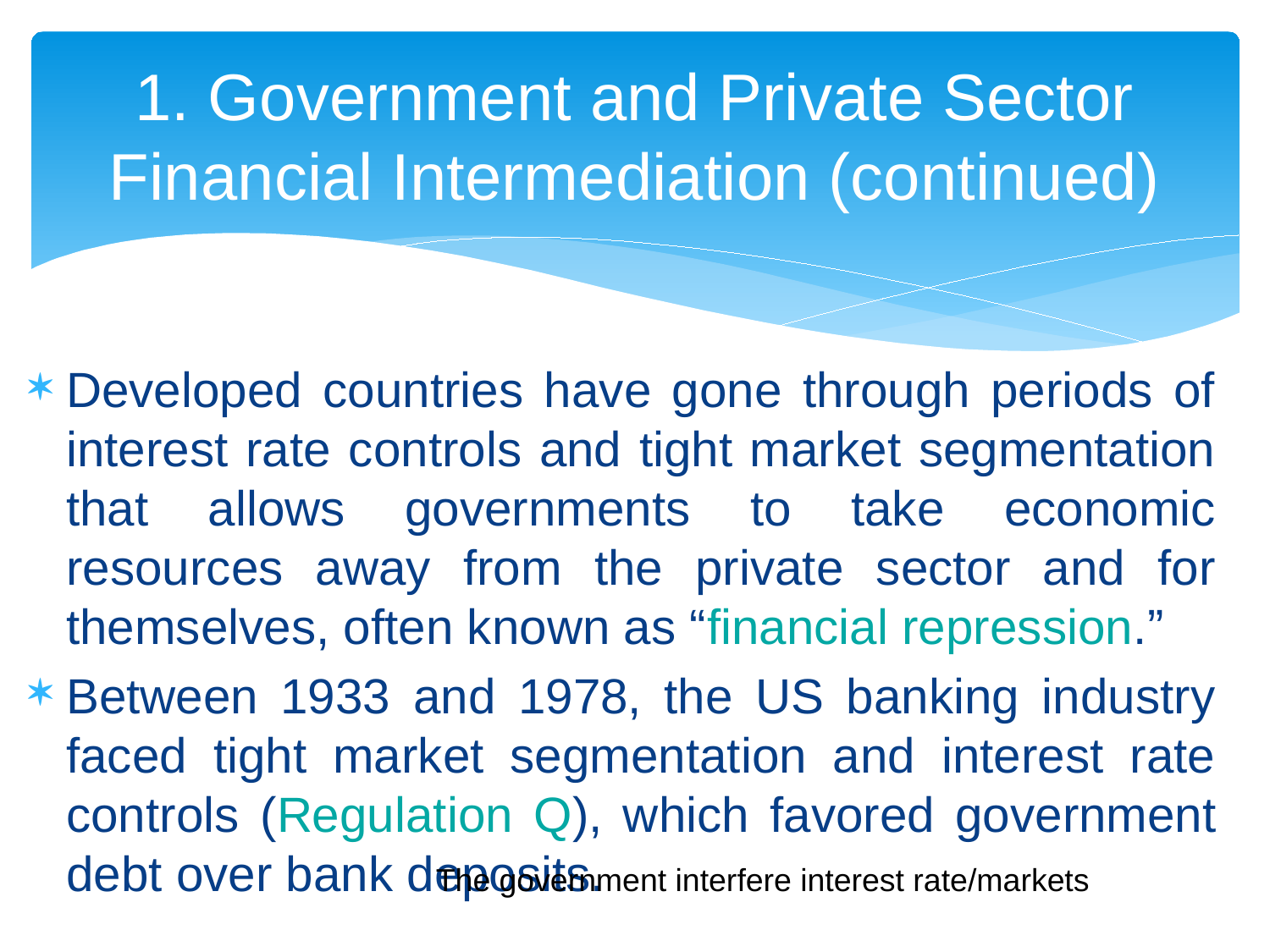

# 1. Government and Private Sector Financial Intermediation (continued)
Developed countries have gone through periods of interest rate controls and tight market segmentation that allows governments to take economic resources away from the private sector and for themselves, often known as “financial repression.”
Between 1933 and 1978, the US banking industry faced tight market segmentation and interest rate controls (Regulation Q), which favored government debt over bank deposits.
The government interfere interest rate/markets